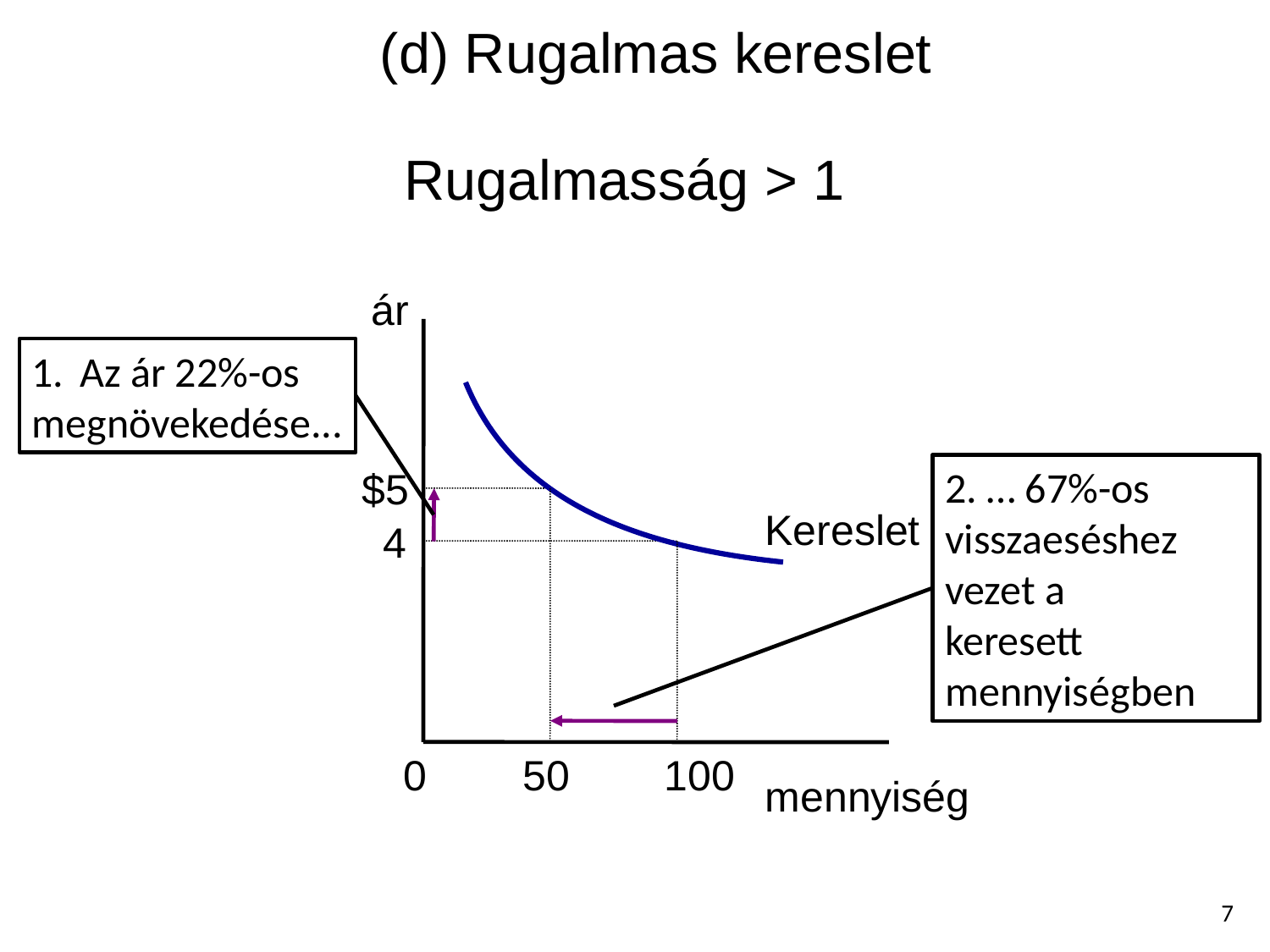

# (d) Rugalmas kereslet
Rugalmasság > 1
ár
1. an
Az ár 22%-os
megnövekedése...

Kereslet
2. … 67%-os
visszaeséshez
vezet a
keresett mennyiségben
$5
50
4
100
0
mennyiség
7